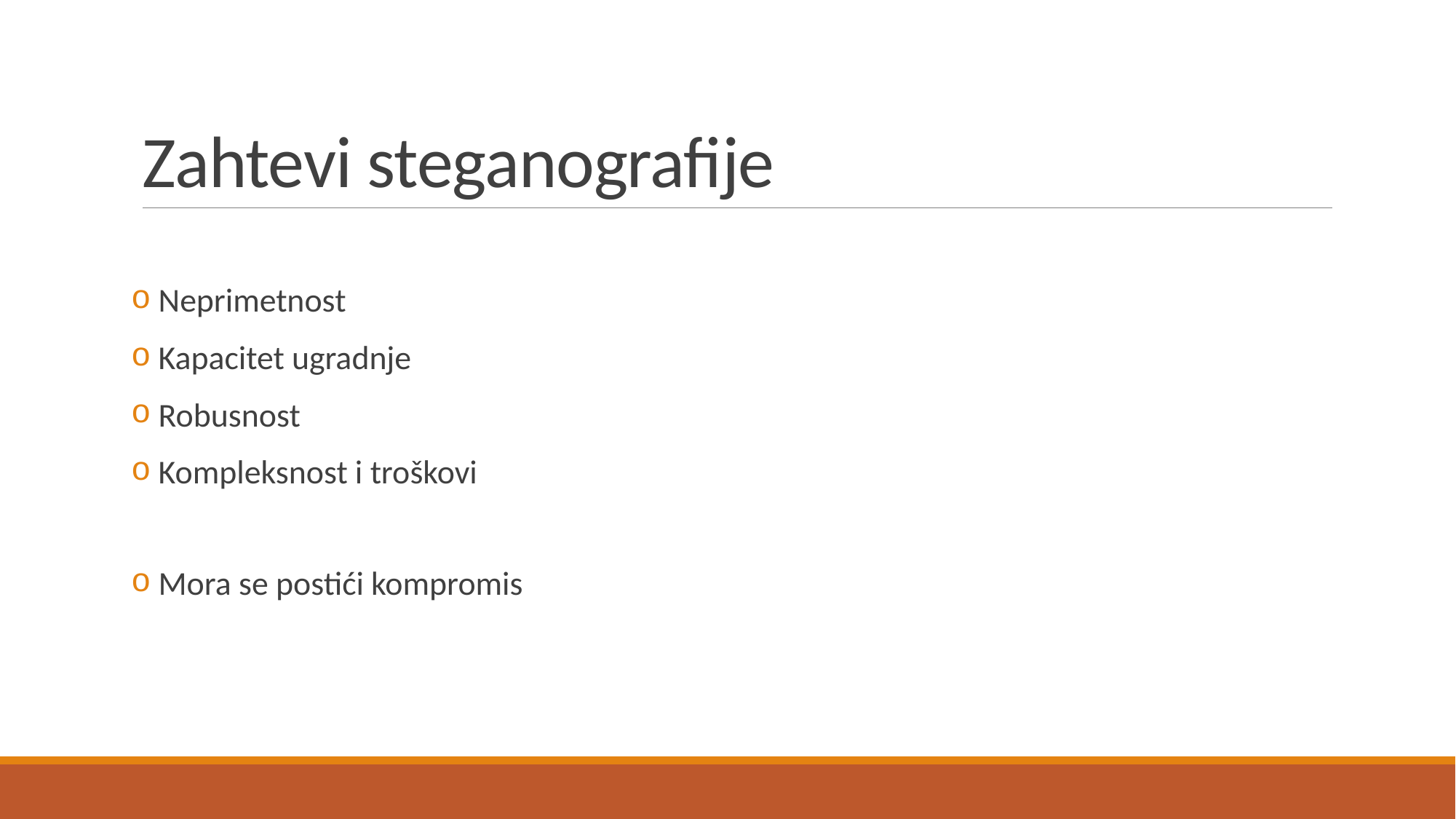

# Zahtevi steganografije

 Neprimetnost
 Kapacitet ugradnje
 Robusnost
 Kompleksnost i troškovi

 Mora se postići kompromis